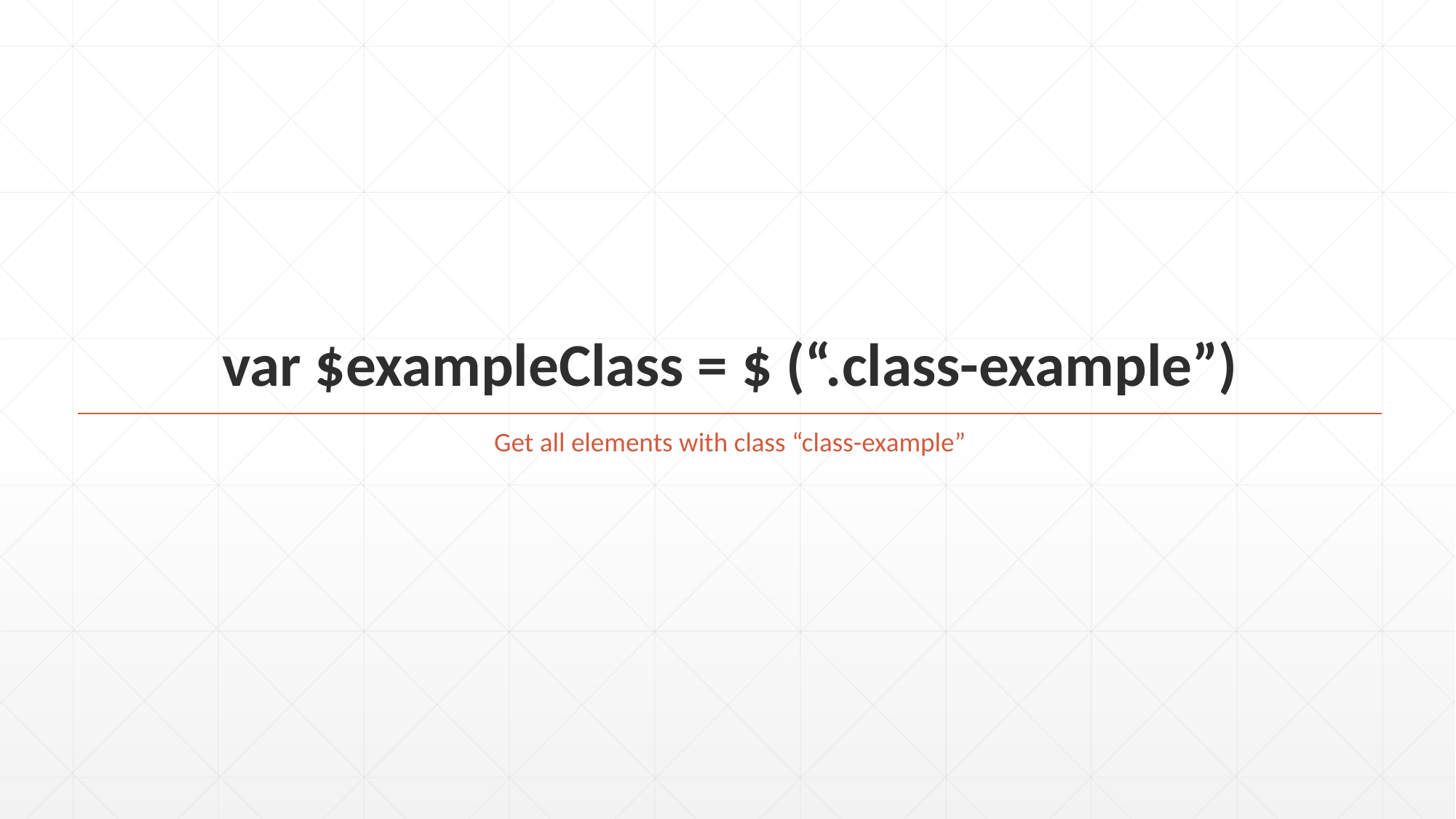

# var $exampleClass = $ (“.class-example”)
Get all elements with class “class-example”